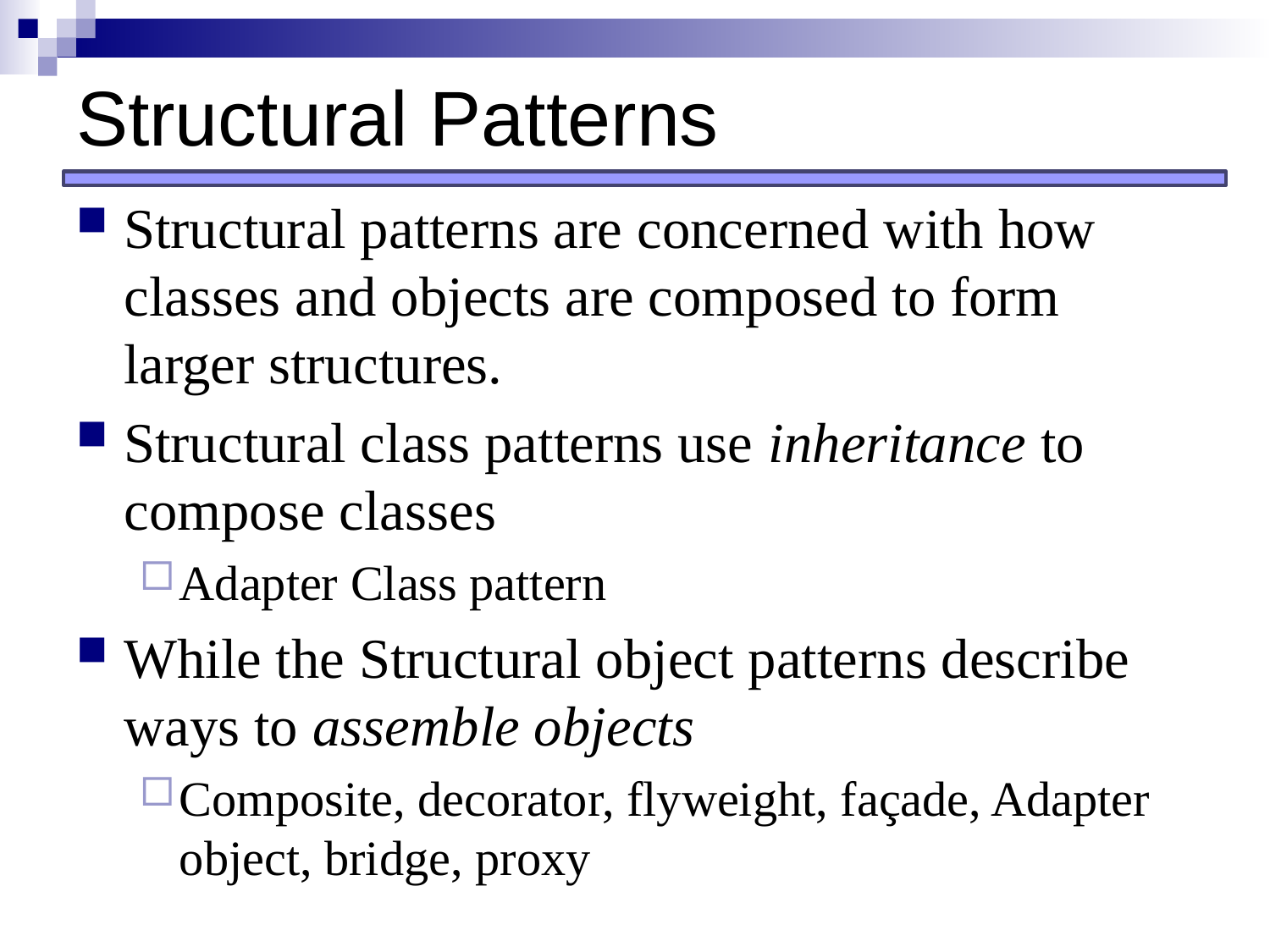

# Structural Patterns
Structural patterns are concerned with how classes and objects are composed to form larger structures.
Structural class patterns use inheritance to compose classes
Adapter Class pattern
While the Structural object patterns describe ways to assemble objects
Composite, decorator, flyweight, façade, Adapter object, bridge, proxy